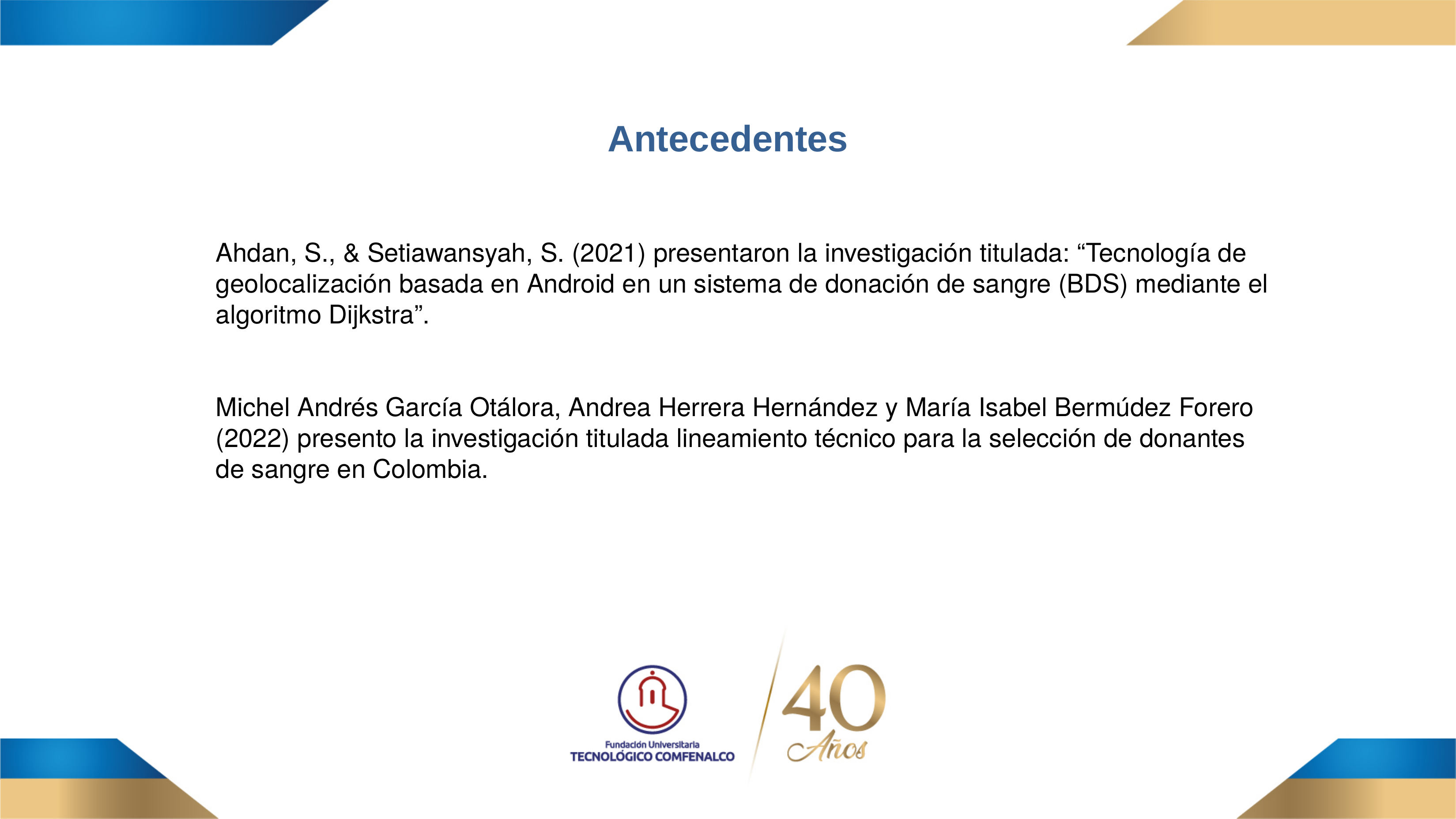

Antecedentes
Ahdan, S., & Setiawansyah, S. (2021) presentaron la investigación titulada: “Tecnología de geolocalización basada en Android en un sistema de donación de sangre (BDS) mediante el algoritmo Dijkstra”.

Michel Andrés García Otálora, Andrea Herrera Hernández y María Isabel Bermúdez Forero (2022) presento la investigación titulada lineamiento técnico para la selección de donantes de sangre en Colombia.